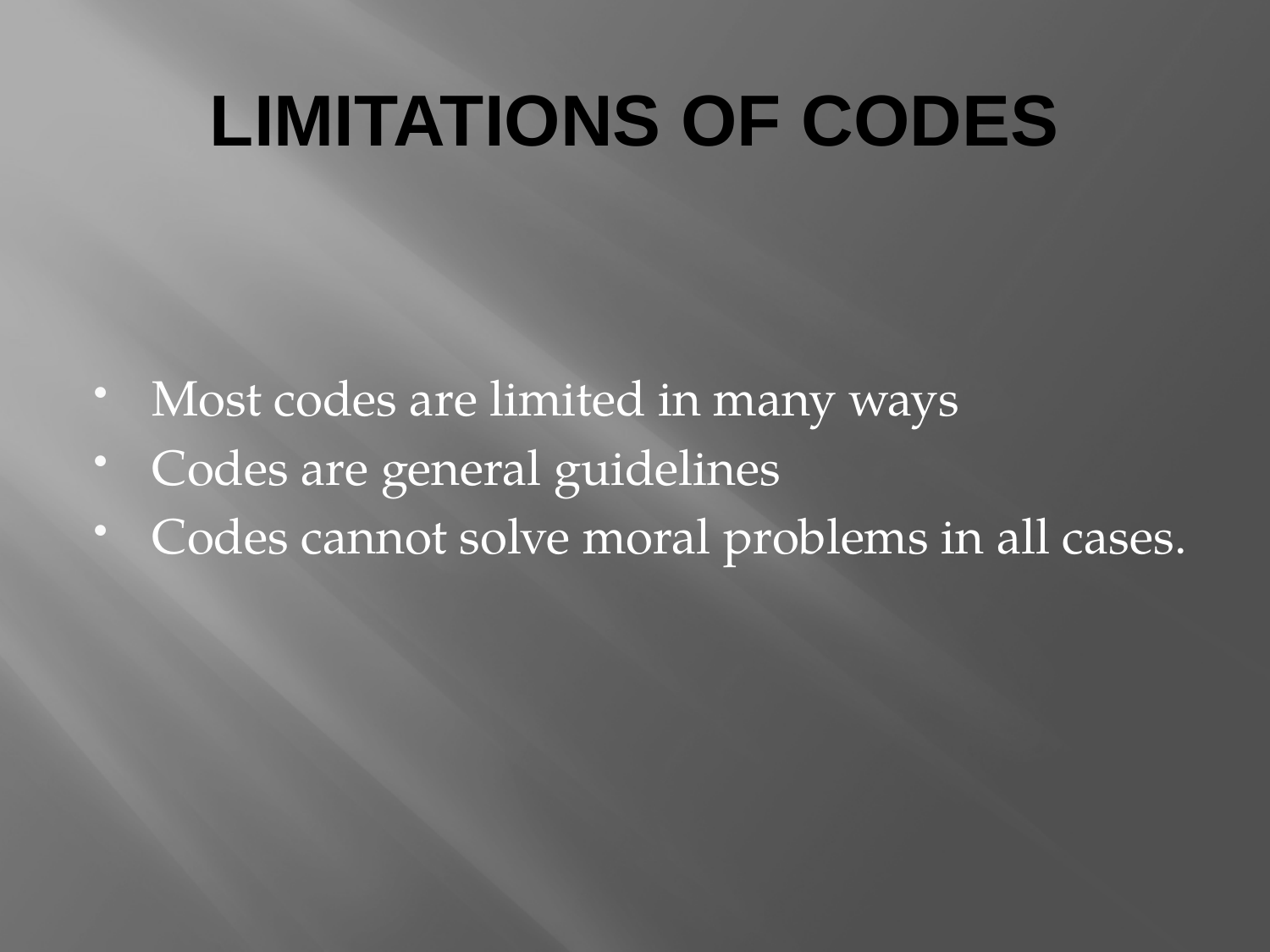

# LIMITATIONS OF CODES

Most codes are limited in many ways
Codes are general guidelines
Codes cannot solve moral problems in all cases.